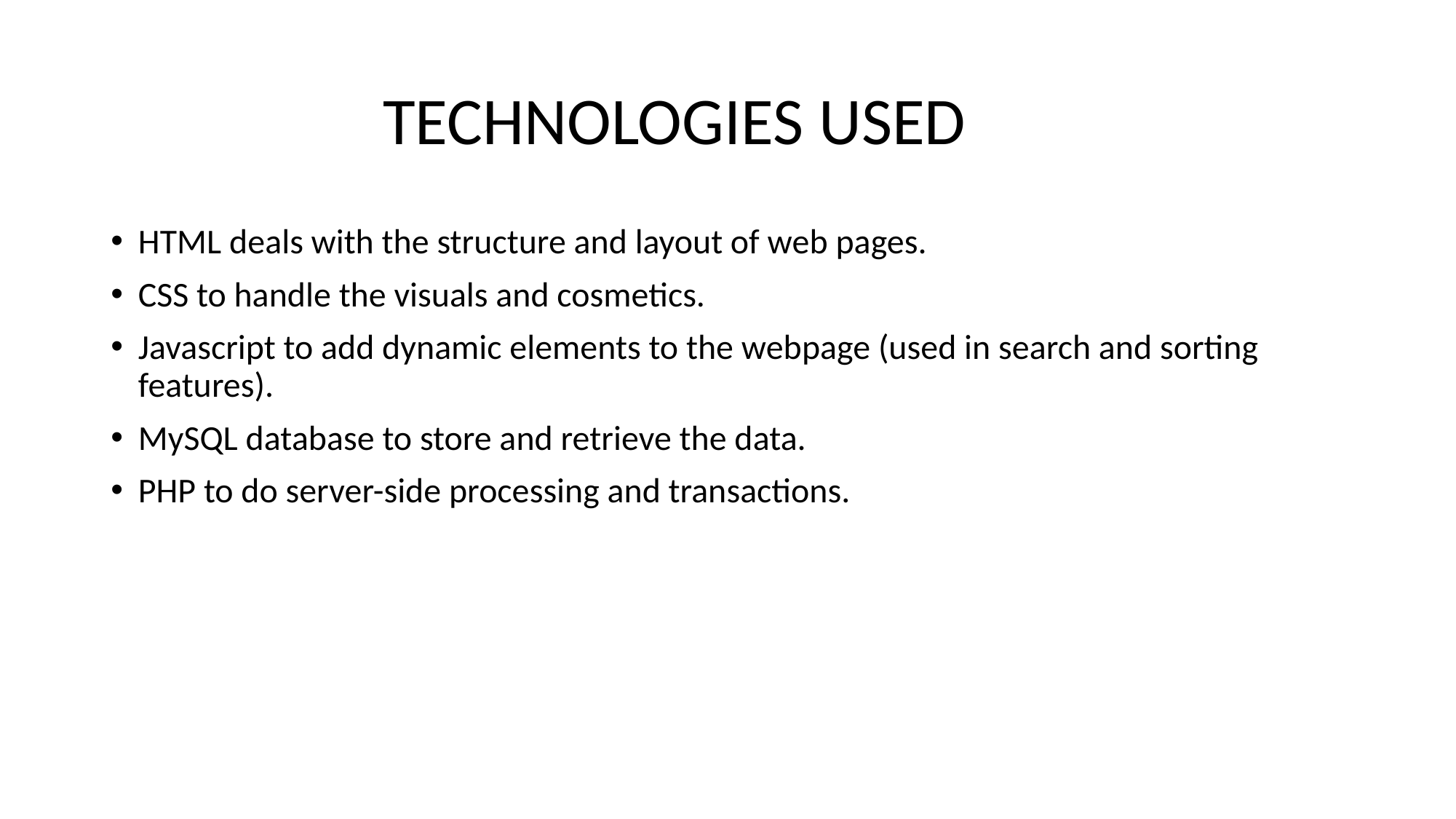

# TECHNOLOGIES USED
HTML deals with the structure and layout of web pages.
CSS to handle the visuals and cosmetics.
Javascript to add dynamic elements to the webpage (used in search and sorting features).
MySQL database to store and retrieve the data.
PHP to do server-side processing and transactions.